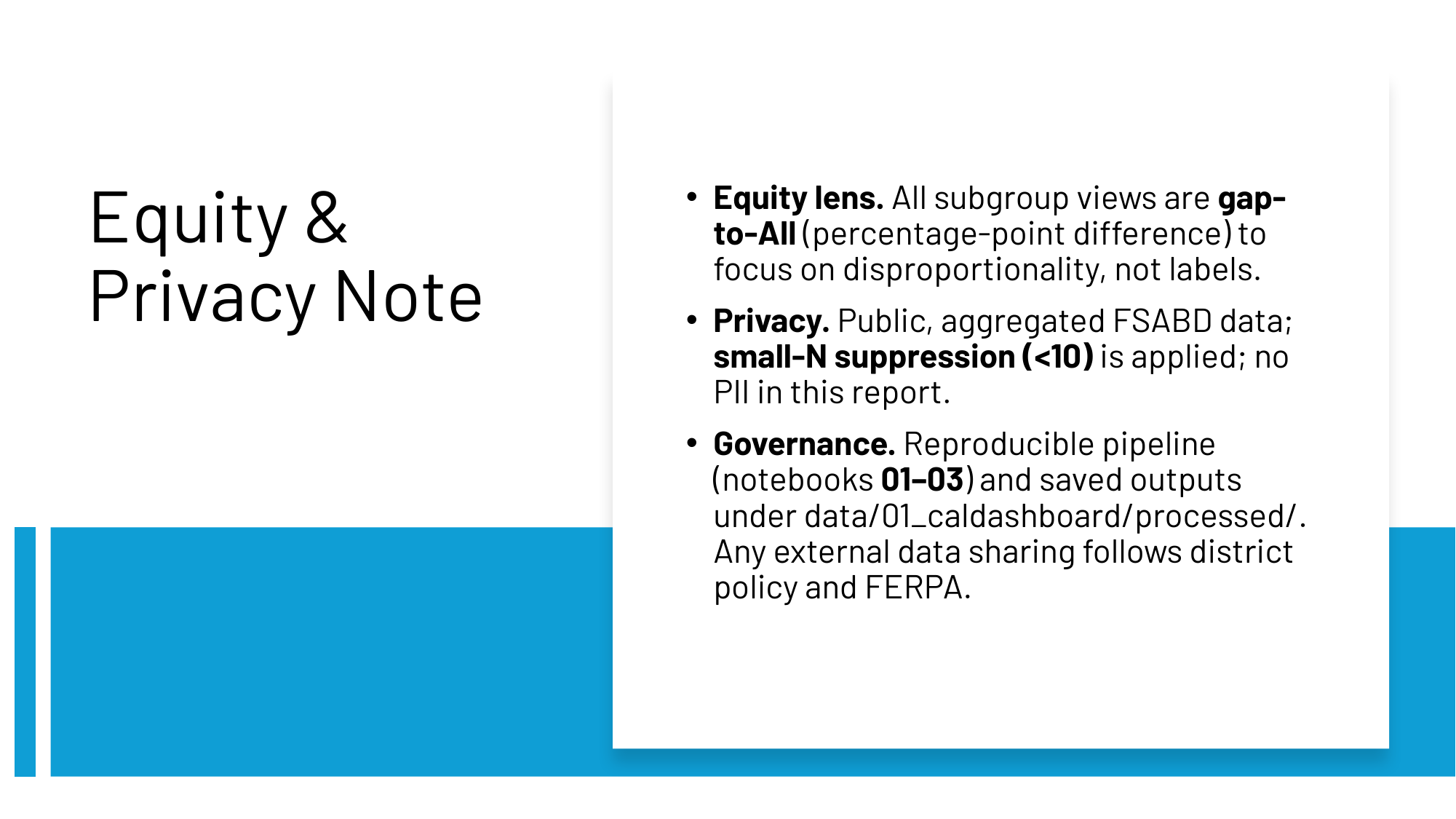

Equity lens. All subgroup views are gap-to-All (percentage-point difference) to focus on disproportionality, not labels.
Privacy. Public, aggregated FSABD data; small-N suppression (<10) is applied; no PII in this report.
Governance. Reproducible pipeline (notebooks 01–03) and saved outputs under data/01_caldashboard/processed/. Any external data sharing follows district policy and FERPA.
# Equity & Privacy Note